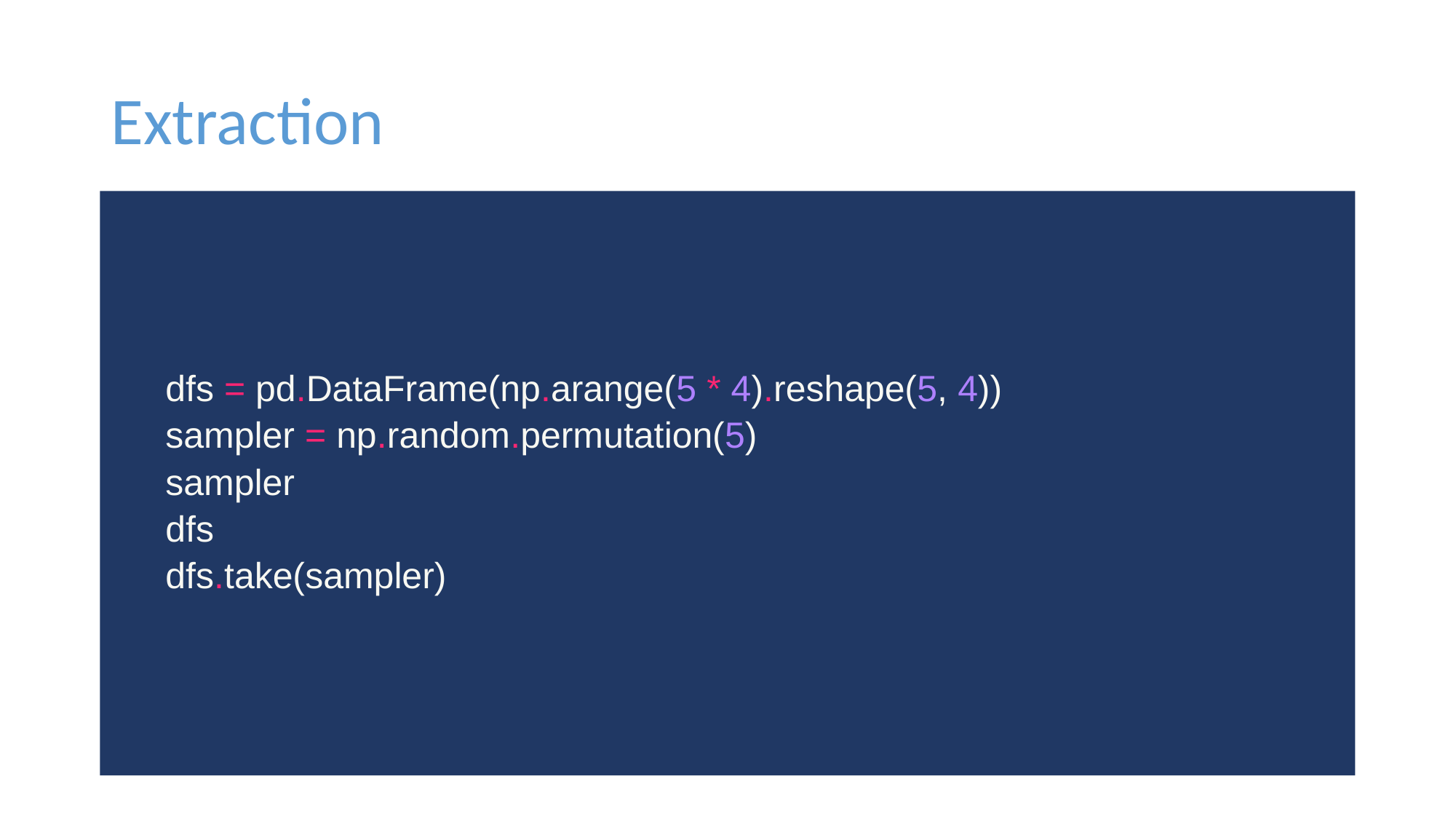

# Extraction
dfs = pd.DataFrame(np.arange(5 * 4).reshape(5, 4))
sampler = np.random.permutation(5)
sampler
dfs
dfs.take(sampler)